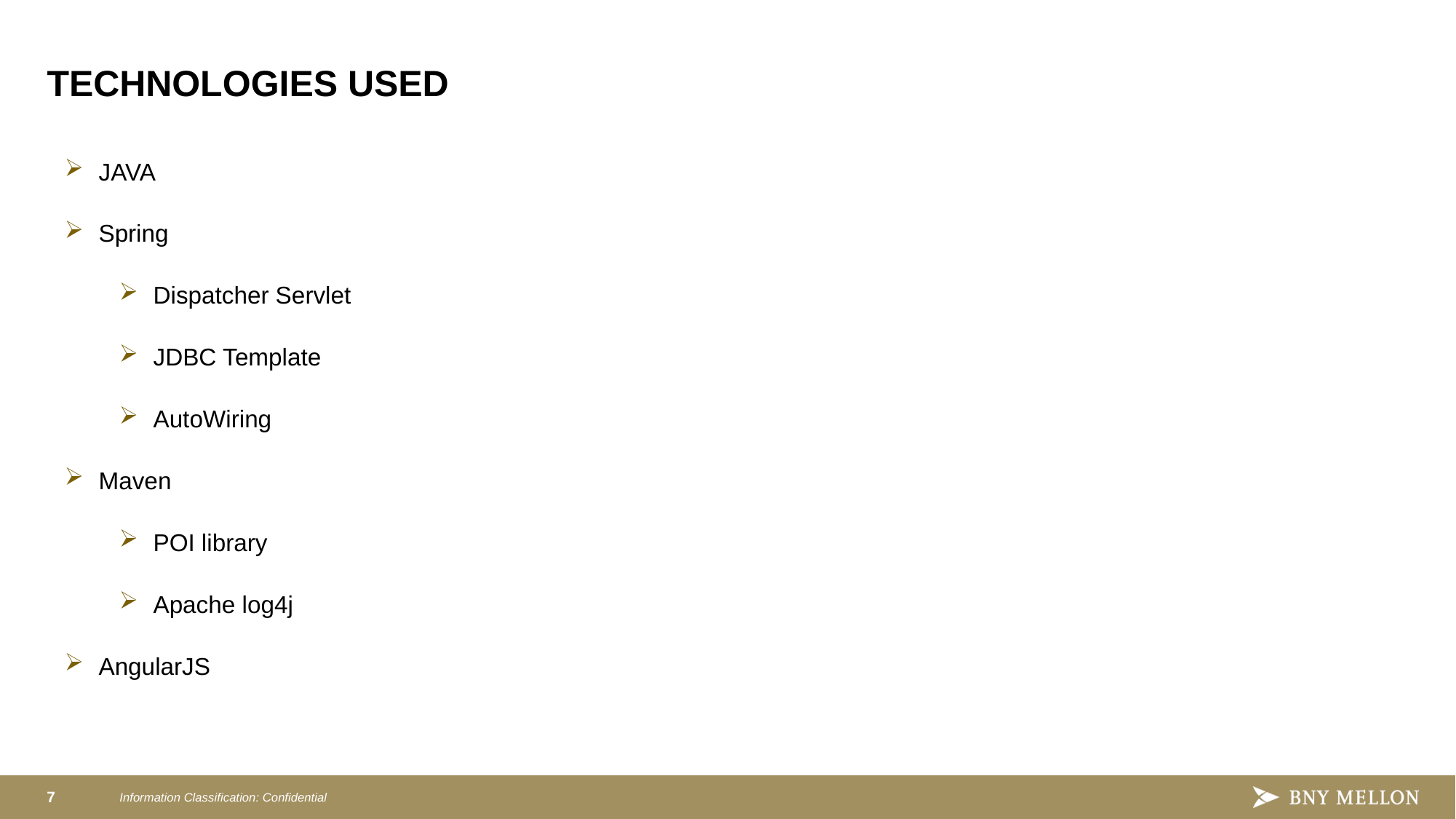

# TECHNOLOGIES USED
JAVA
Spring
Dispatcher Servlet
JDBC Template
AutoWiring
Maven
POI library
Apache log4j
AngularJS